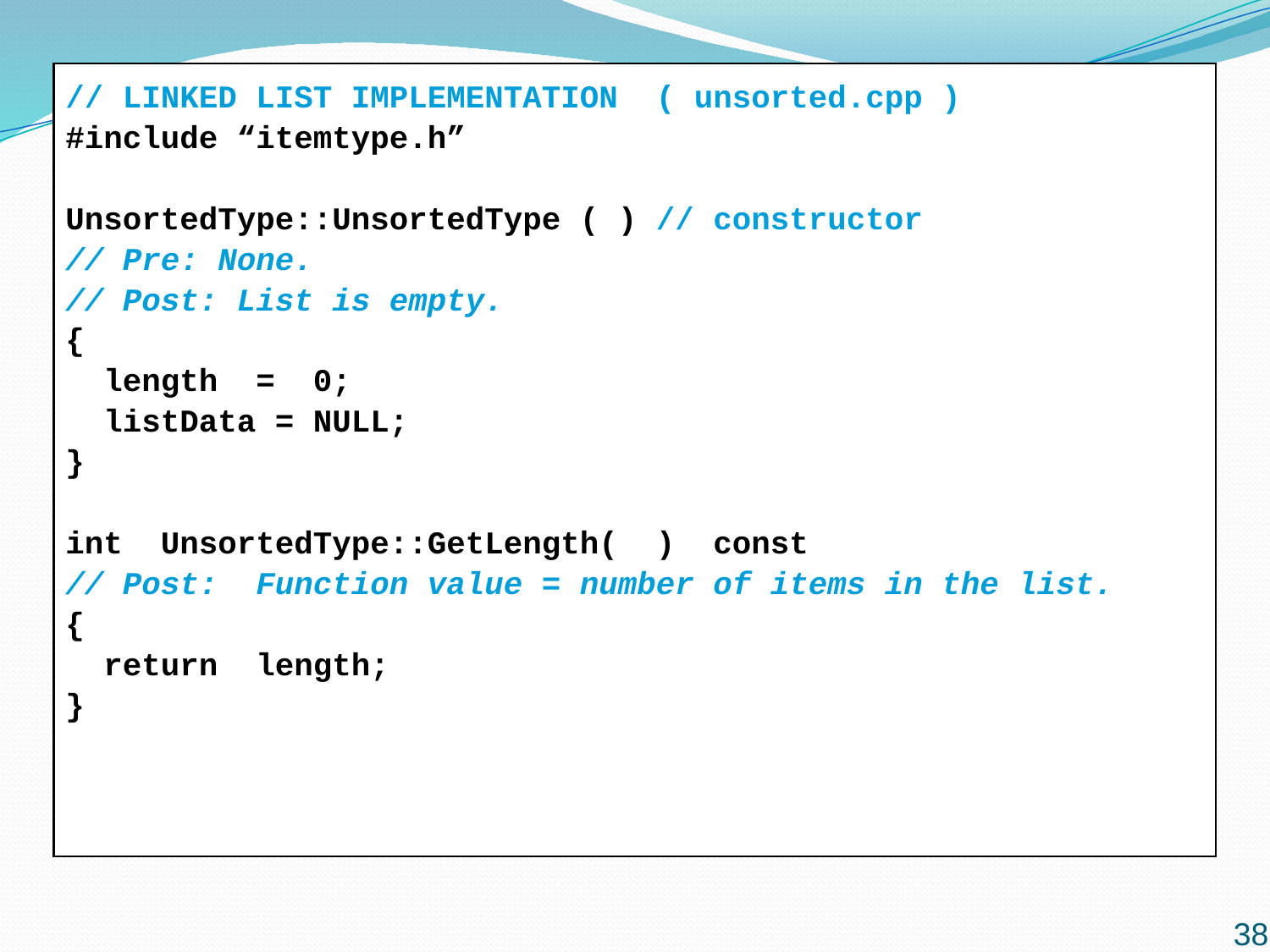

// LINKED LIST IMPLEMENTATION  ( unsorted.cpp )
#include “itemtype.h”

UnsortedType::UnsortedType ( ) // constructor
// Pre: None.
// Post: List is empty.
{
	length  =  0;
	listData = NULL;
}

int  UnsortedType::GetLength(  )  const
// Post:  Function value = number of items in the list.
{
	return  length;
}

38
38